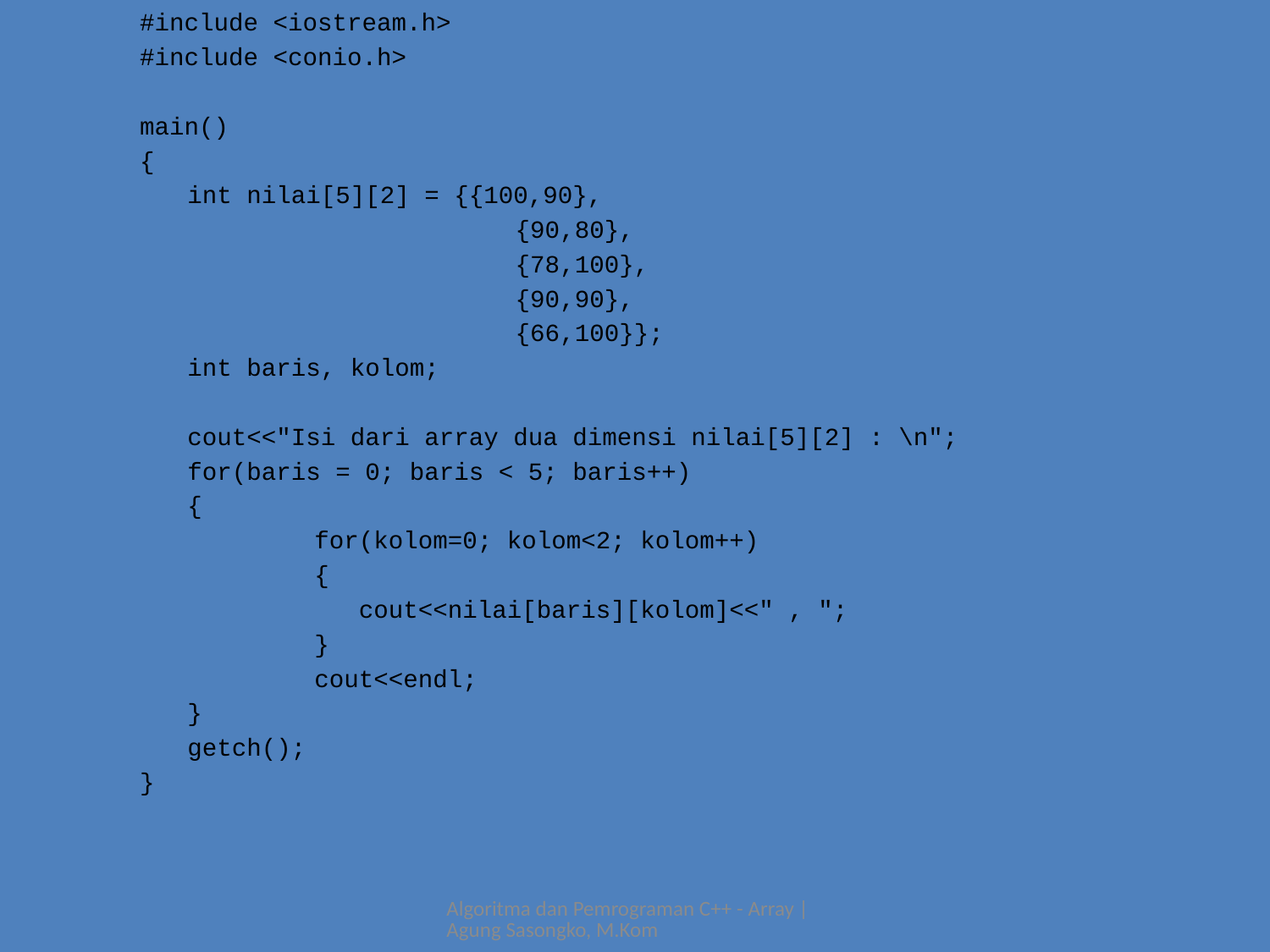

#include <iostream.h>
#include <conio.h>

main()
{
	int nilai[5][2] = {{100,90},
			     {90,80},
			     {78,100},
			     {90,90},
			     {66,100}};
	int baris, kolom;

	cout<<"Isi dari array dua dimensi nilai[5][2] : \n";
	for(baris = 0; baris < 5; baris++)
	{
		for(kolom=0; kolom<2; kolom++)
		{
		   cout<<nilai[baris][kolom]<<" , ";
		}
		cout<<endl;
	}
	getch();
}
Algoritma dan Pemrograman C++ - Array | Agung Sasongko, M.Kom